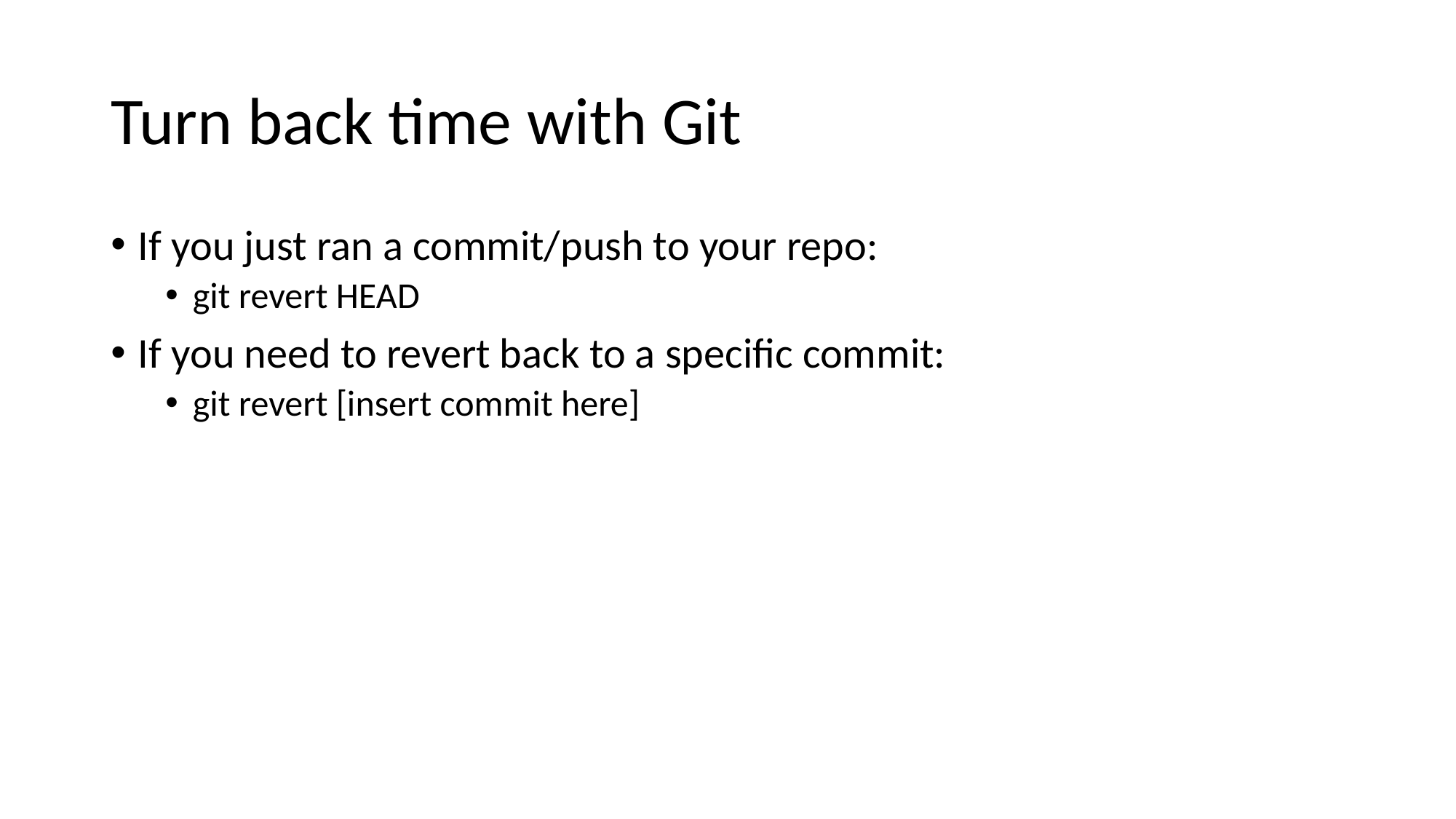

# Turn back time with Git
If you just ran a commit/push to your repo:
git revert HEAD
If you need to revert back to a specific commit:
git revert [insert commit here]